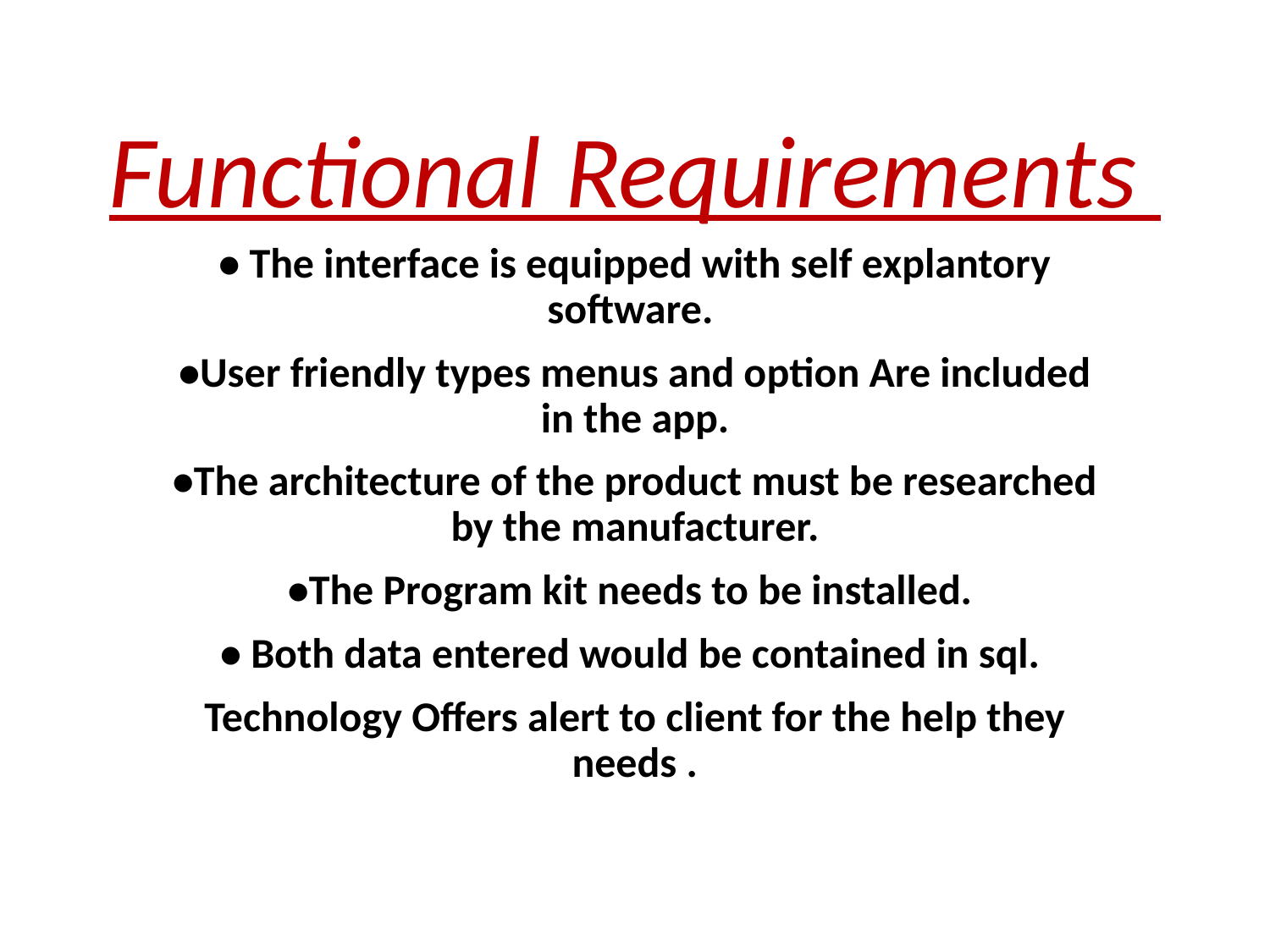

# Functional Requirements
• The interface is equipped with self explantory software.
•User friendly types menus and option Are included in the app.
•The architecture of the product must be researched by the manufacturer.
•The Program kit needs to be installed.
• Both data entered would be contained in sql.
Technology Offers alert to client for the help they needs .